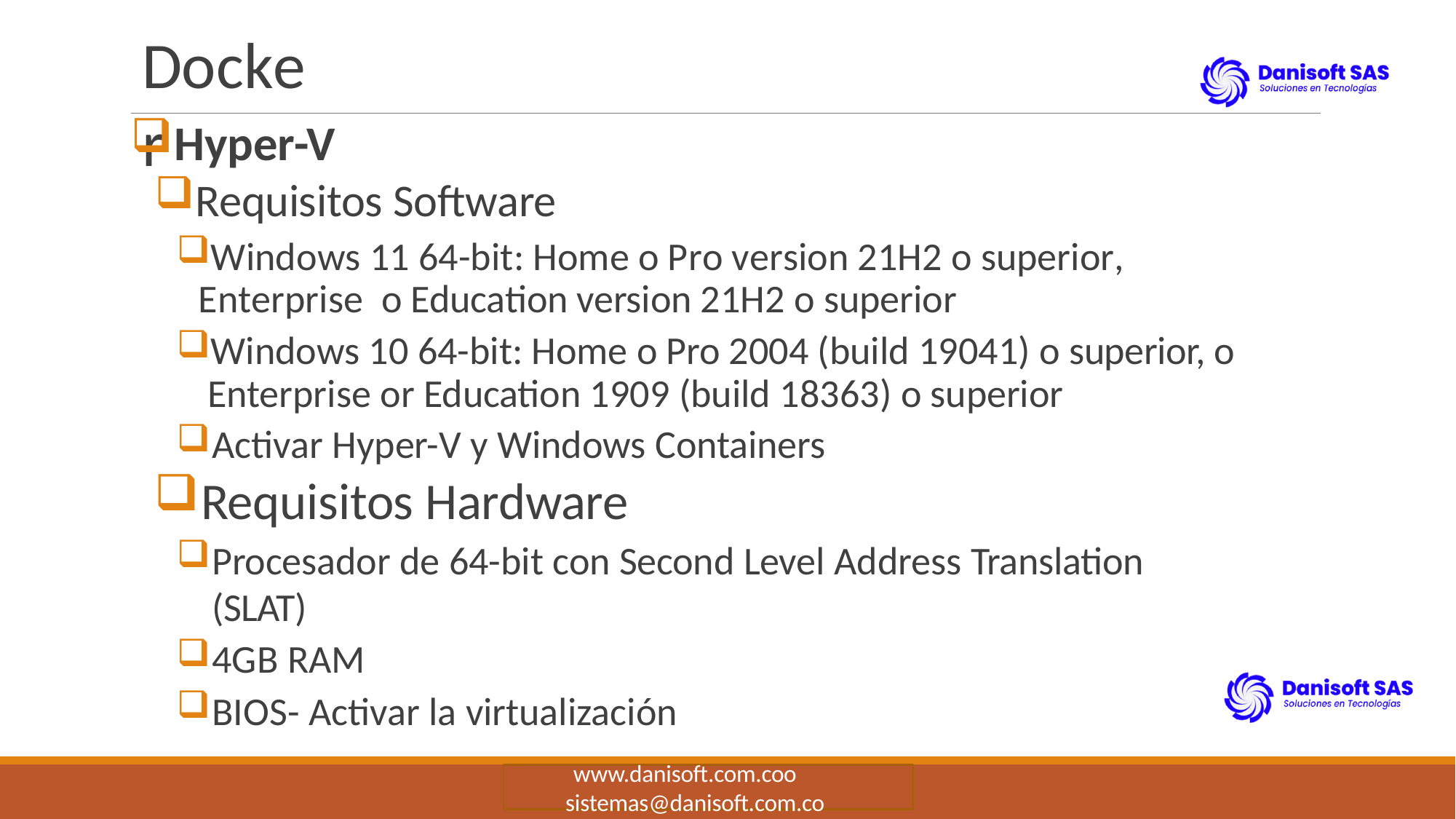

# Docker
Hyper-V
Requisitos Software
Windows 11 64-bit: Home o Pro version 21H2 o superior,	Enterprise  o Education version 21H2 o superior
Windows 10 64-bit: Home o Pro 2004 (build 19041) o superior, o  Enterprise or Education 1909 (build 18363) o superior
Activar Hyper-V y Windows Containers
Requisitos Hardware
Procesador de 64-bit con Second Level Address Translation (SLAT)
4GB RAM
BIOS- Activar la virtualización
www.danisoft.com.coo
sistemas@danisoft.com.co